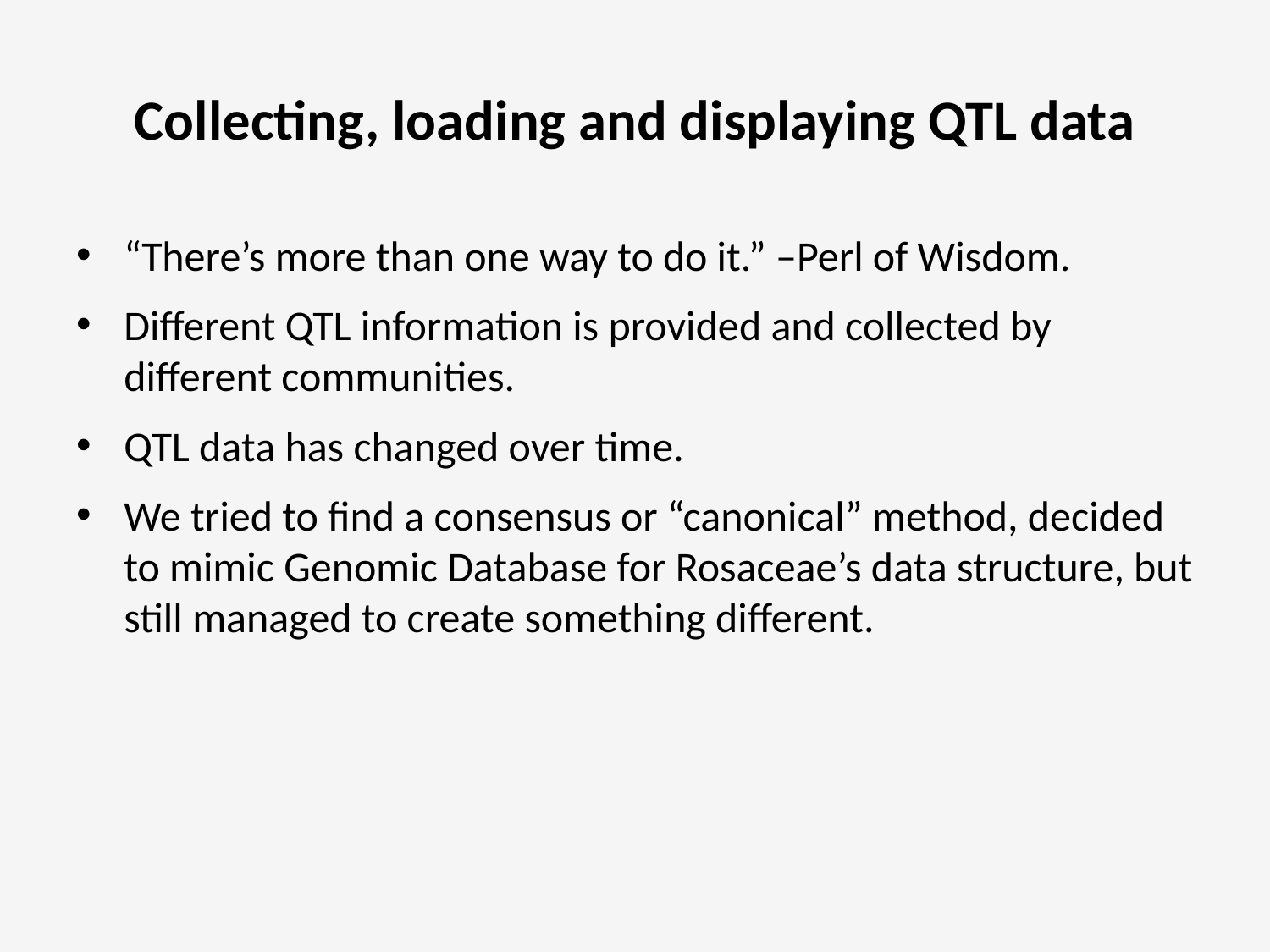

# Collecting, loading and displaying QTL data
“There’s more than one way to do it.” –Perl of Wisdom.
Different QTL information is provided and collected by different communities.
QTL data has changed over time.
We tried to find a consensus or “canonical” method, decided to mimic Genomic Database for Rosaceae’s data structure, but still managed to create something different.